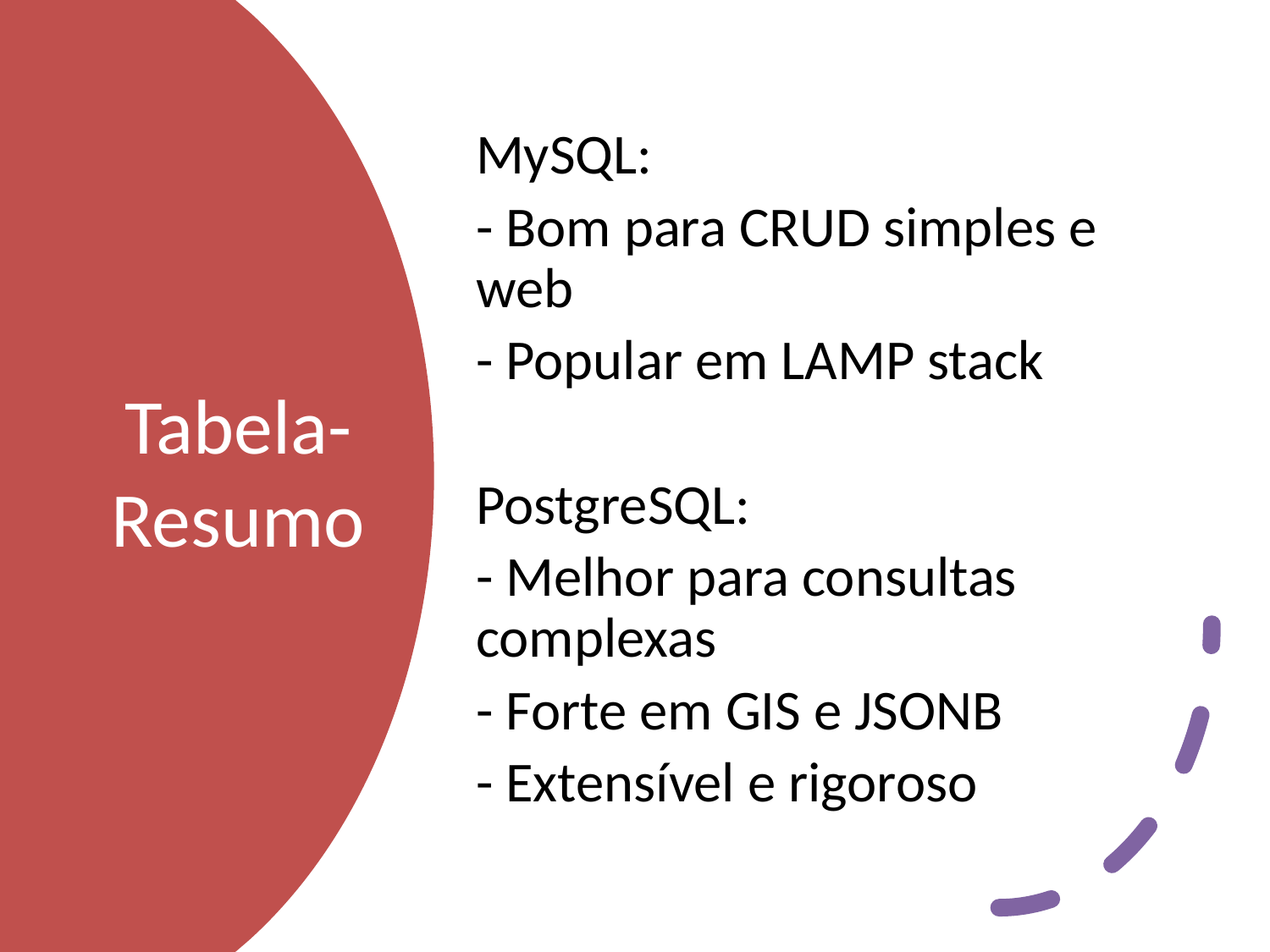

MySQL:
- Bom para CRUD simples e web
- Popular em LAMP stack

PostgreSQL:
- Melhor para consultas complexas
- Forte em GIS e JSONB
- Extensível e rigoroso
# Tabela-Resumo